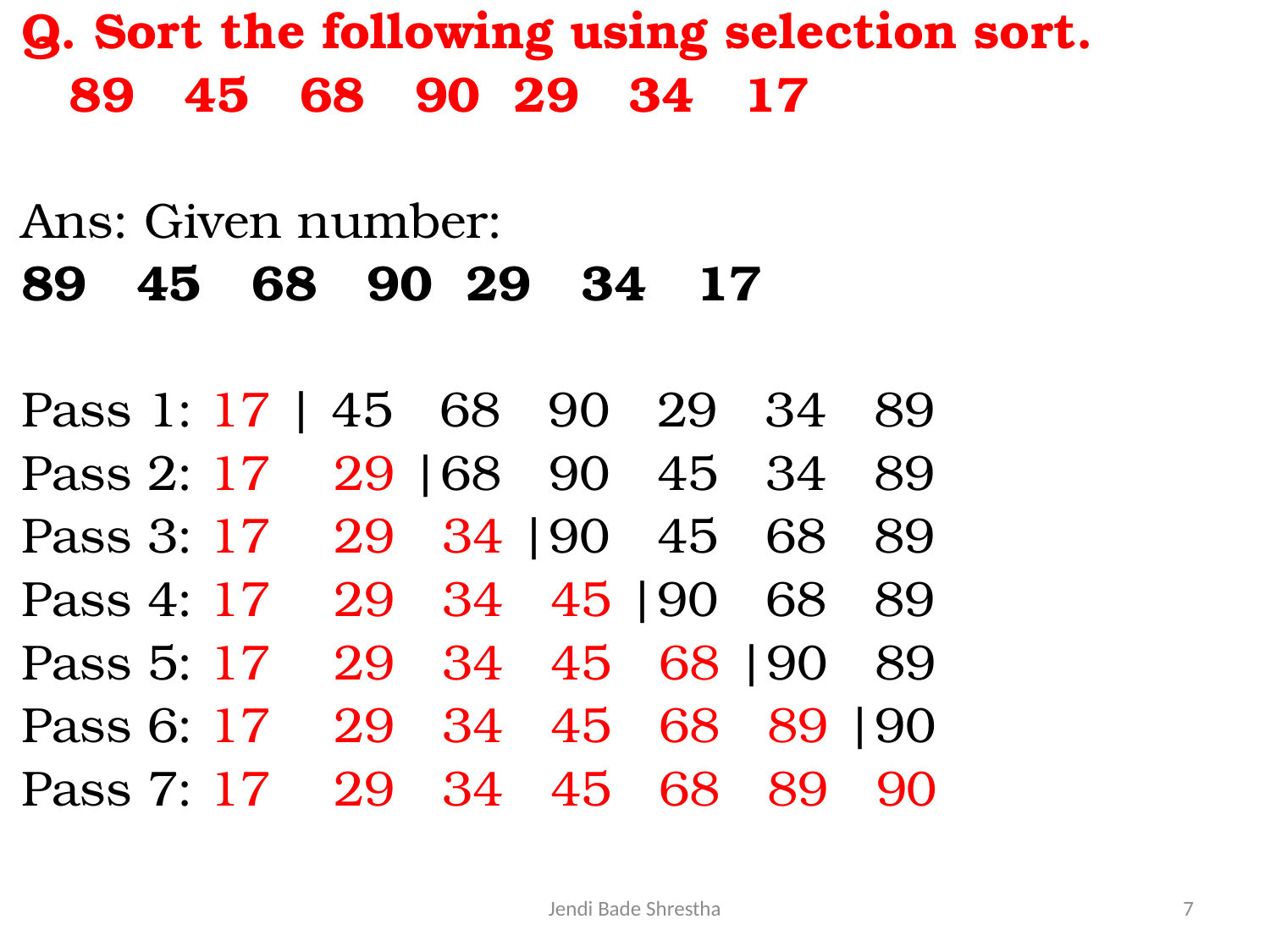

Q. Sort the following using selection sort.
	89   45   68   90  29   34   17

Ans: Given number:
89   45   68   90  29   34   17

Pass 1: 17 | 45   68   90   29   34   89
Pass 2: 17    29 |68   90   45   34   89
Pass 3: 17    29   34 |90   45   68   89
Pass 4: 17    29   34   45 |90   68   89
Pass 5: 17    29   34   45   68 |90   89
Pass 6: 17    29   34   45   68   89 |90
Pass 7: 17    29   34   45   68   89   90

Jendi Bade Shrestha
7